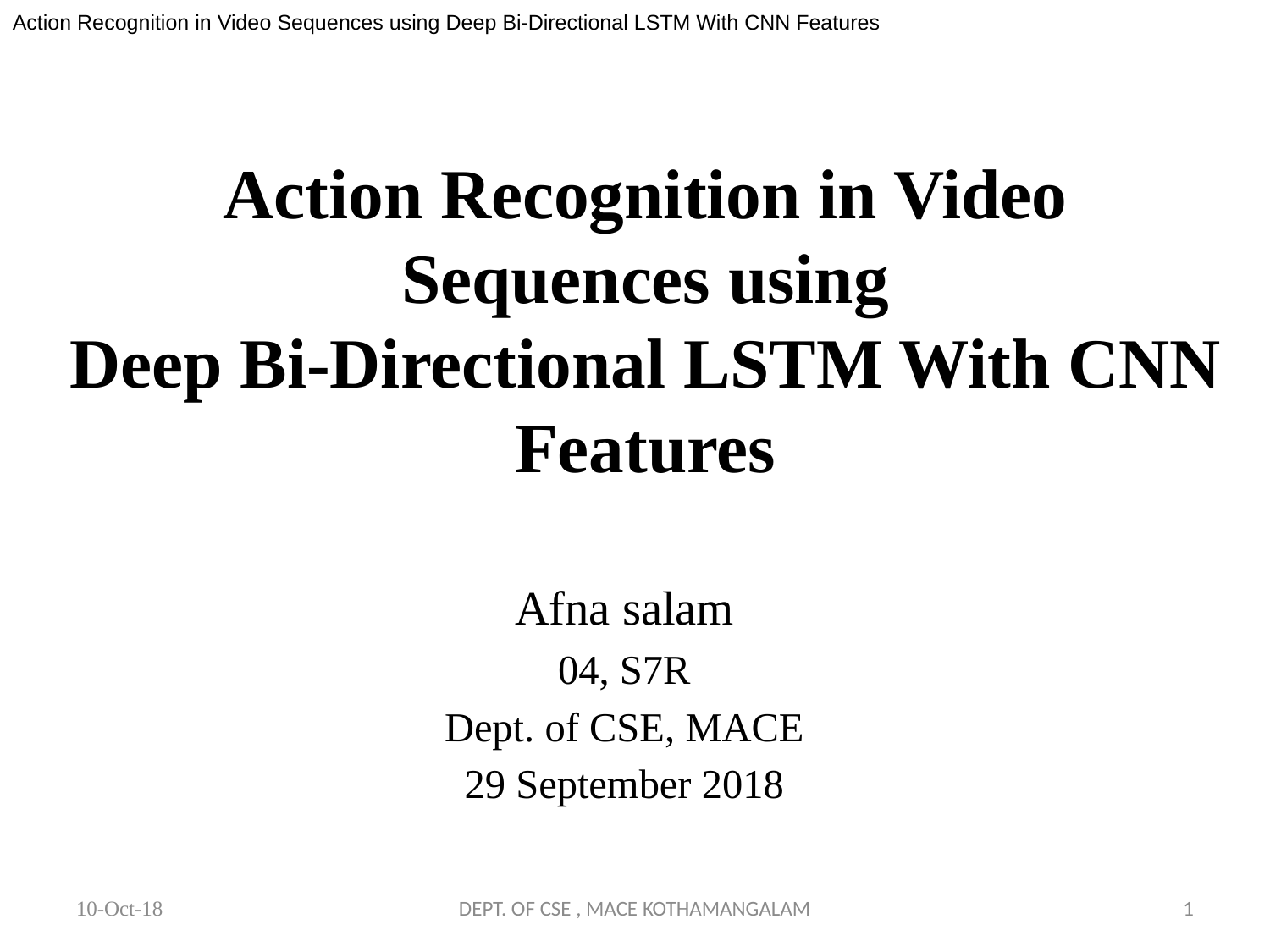

Action Recognition in Video Sequences using Deep Bi-Directional LSTM With CNN Features

# Action Recognition in Video Sequences using Deep Bi-Directional LSTM With CNN Features
Afna salam
04, S7R
Dept. of CSE, MACE
29 September 2018
10-Oct-18
DEPT. OF CSE , MACE KOTHAMANGALAM
1